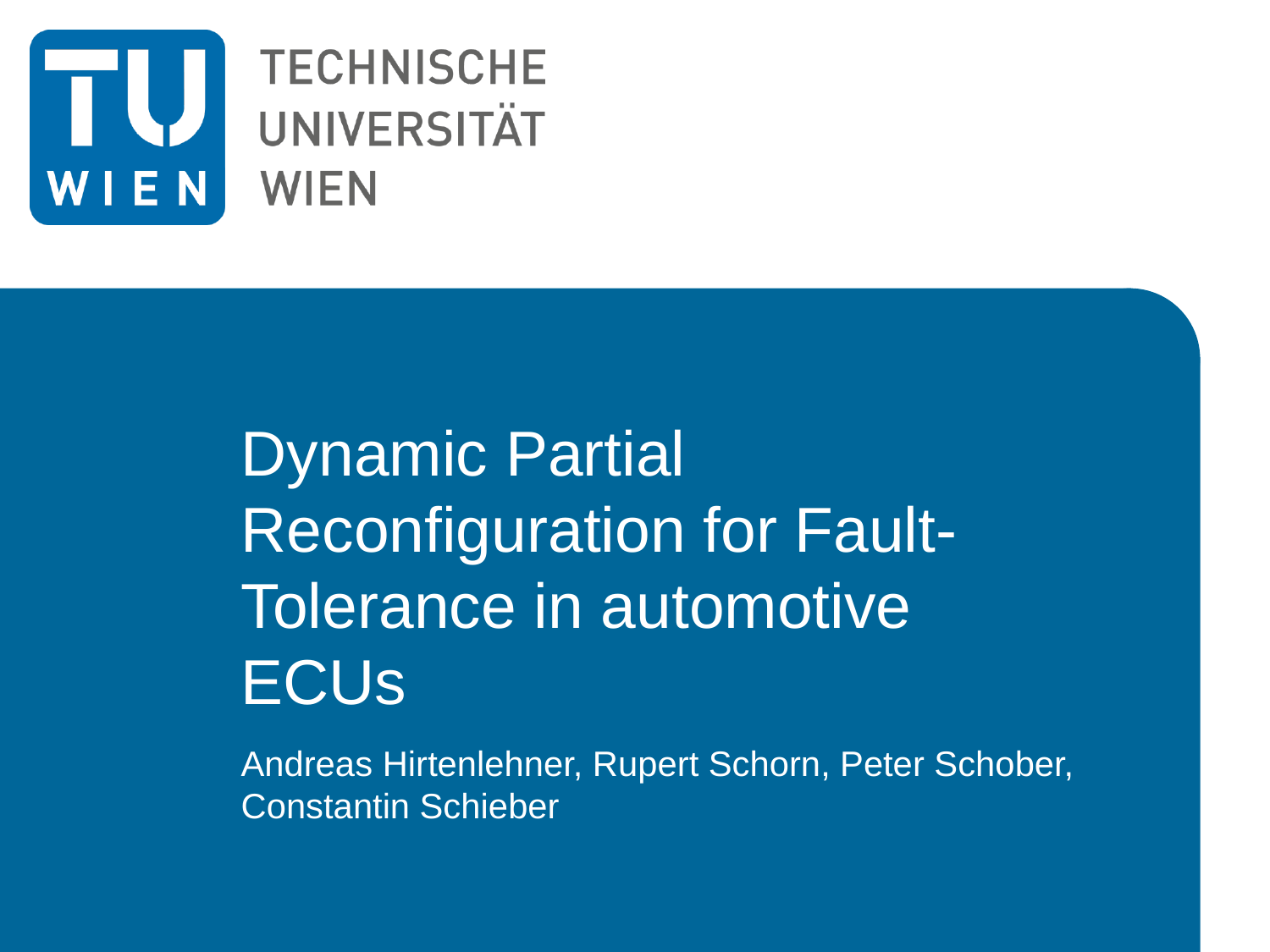

# Dynamic Partial Reconfiguration for Fault-Tolerance in automotive ECUs
Andreas Hirtenlehner, Rupert Schorn, Peter Schober, Constantin Schieber